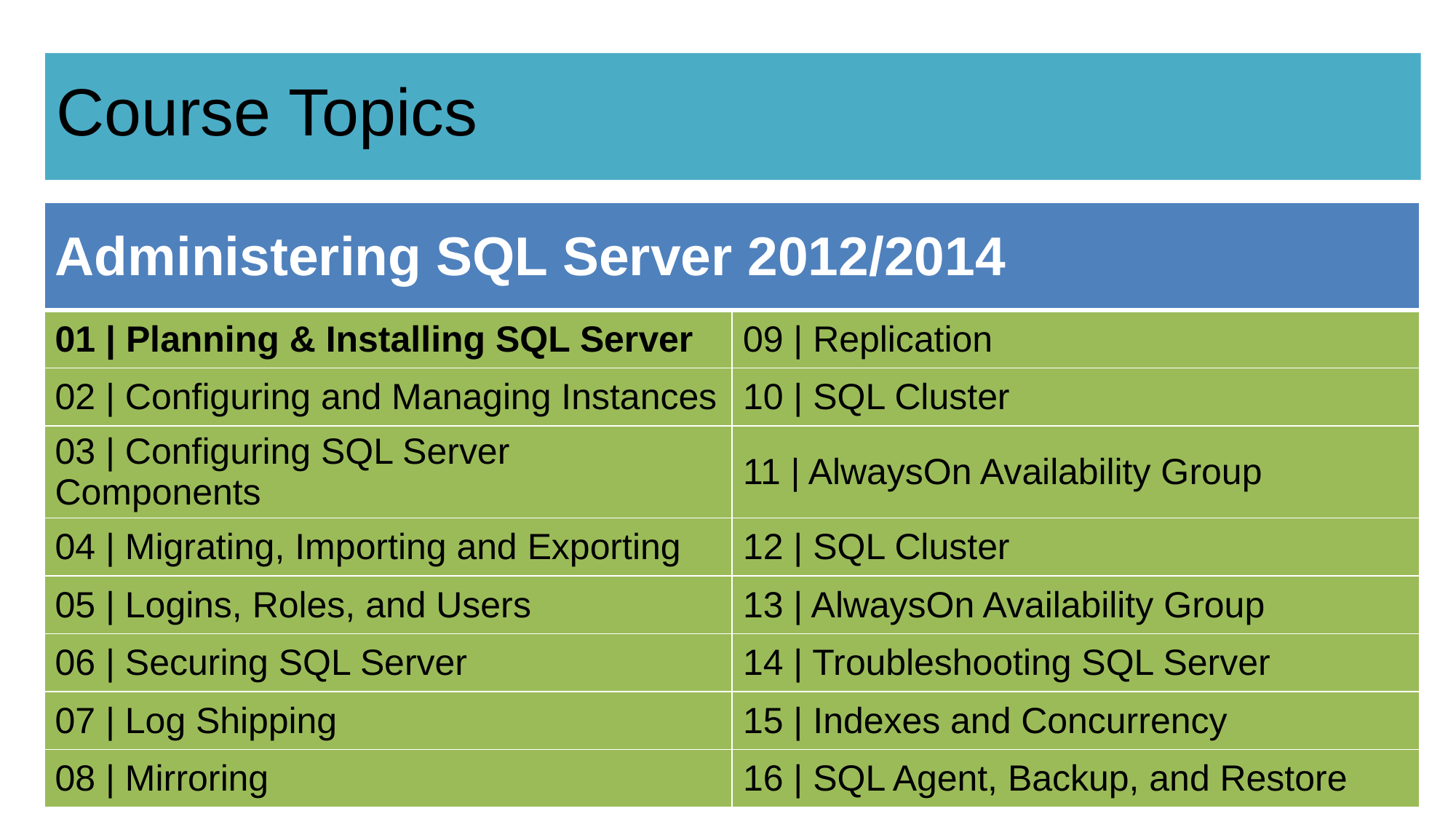

# Course Topics
| Administering SQL Server 2012/2014 |  |
| --- | --- |
| 01 | Planning & Installing SQL Server | 09 | Replication |
| 02 | Configuring and Managing Instances | 10 | SQL Cluster |
| 03 | Configuring SQL Server Components | 11 | AlwaysOn Availability Group |
| 04 | Migrating, Importing and Exporting | 12 | SQL Cluster |
| 05 | Logins, Roles, and Users | 13 | AlwaysOn Availability Group |
| 06 | Securing SQL Server | 14 | Troubleshooting SQL Server |
| 07 | Log Shipping | 15 | Indexes and Concurrency |
| 08 | Mirroring | 16 | SQL Agent, Backup, and Restore |